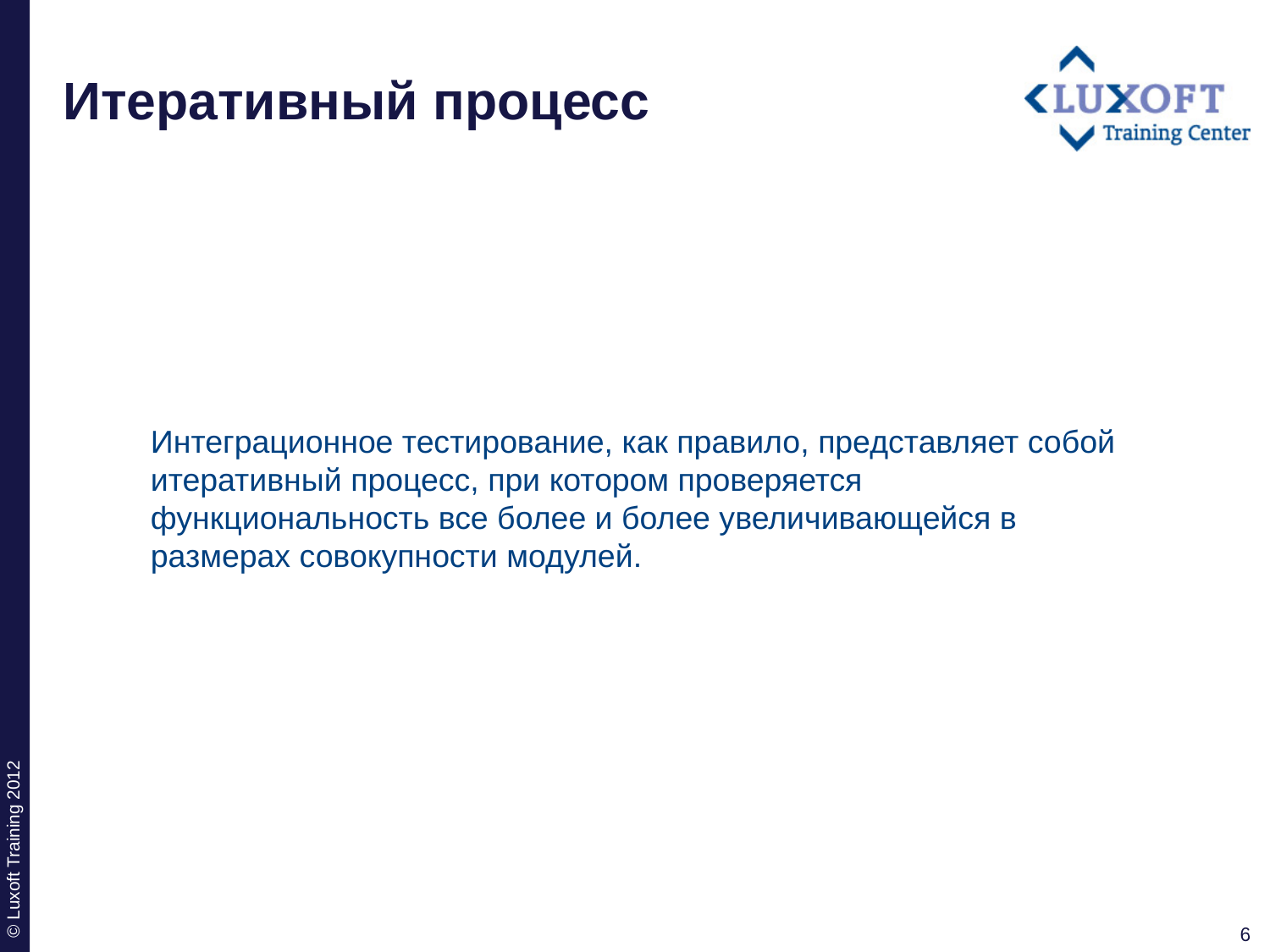

# Итеративный процесс
Интеграционное тестирование, как правило, представляет собой итеративный процесс, при котором проверяется функциональность все более и более увеличивающейся в размерах совокупности модулей.